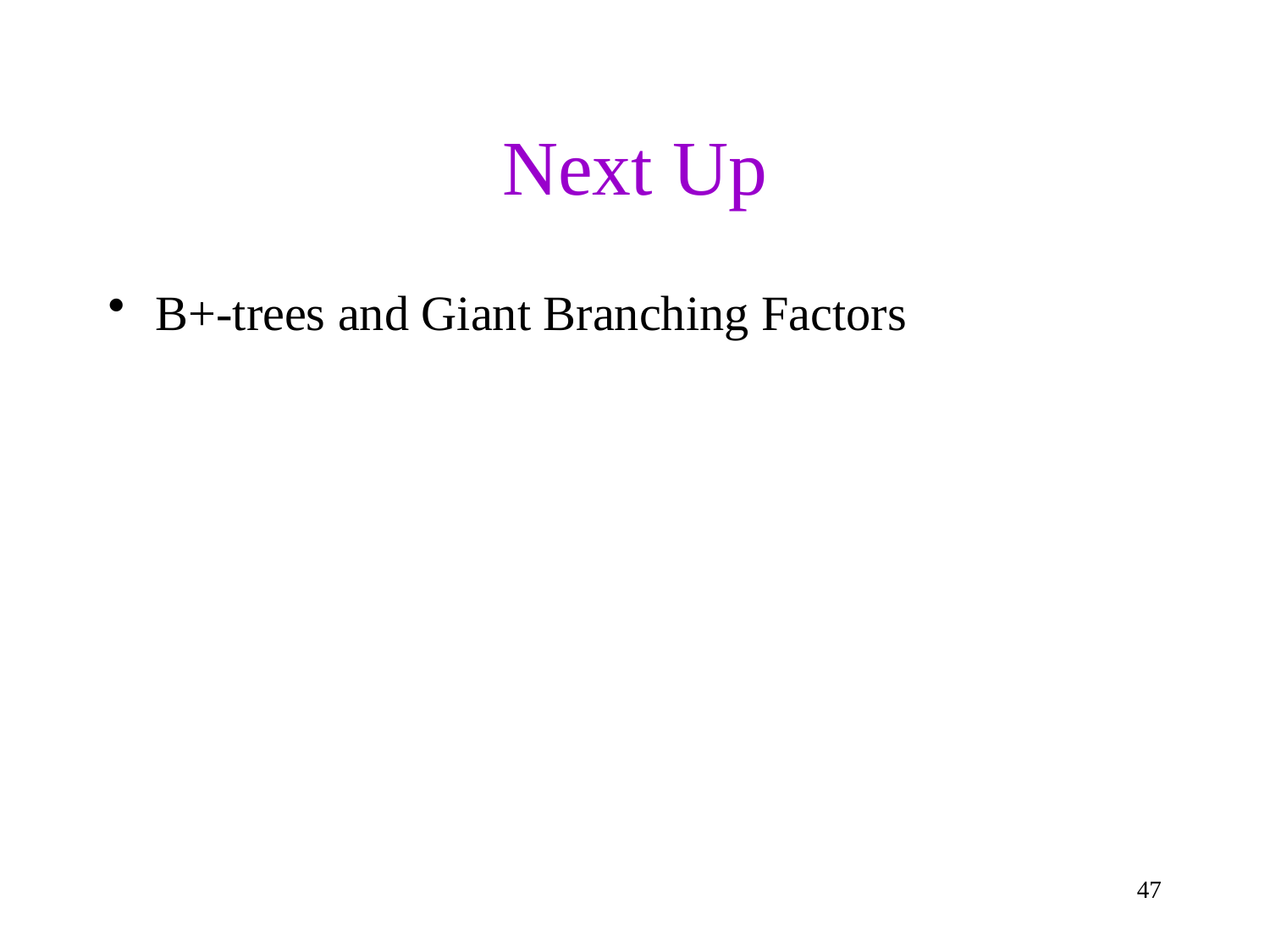

# Next Up
B+-trees and Giant Branching Factors
47